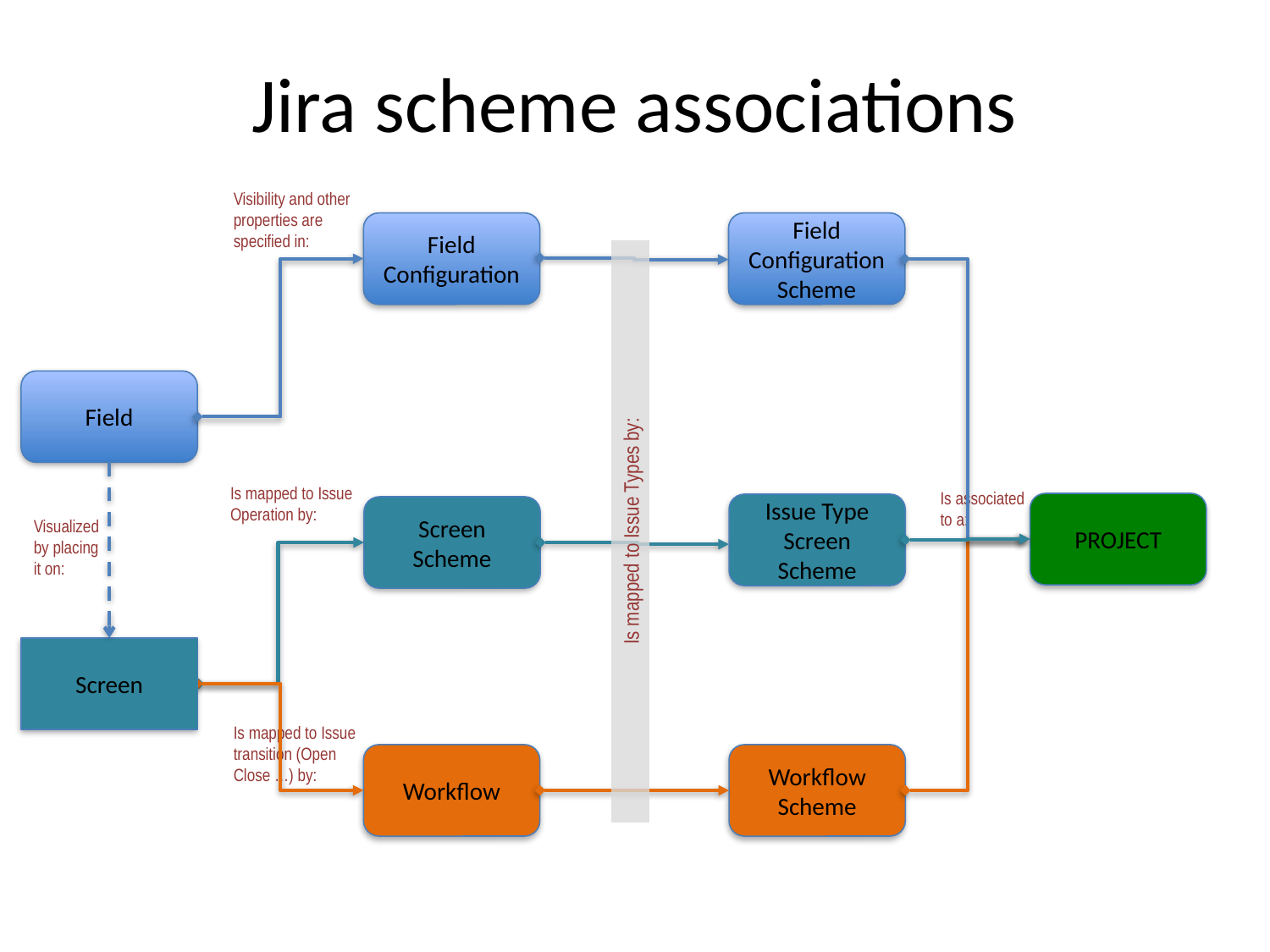

# Jira scheme associations
Visibility and other properties are specified in:
Field Configuration
Field Configuration Scheme
Issue Type Screen Scheme
Workflow Scheme
Is associated to a:
PROJECT
Field
Visualized by placing it on:
Screen
Is mapped to Issue Operation by:
Screen Scheme
Is mapped to Issue Types by:
Is mapped to Issue transition (Open Close …) by:
Workflow